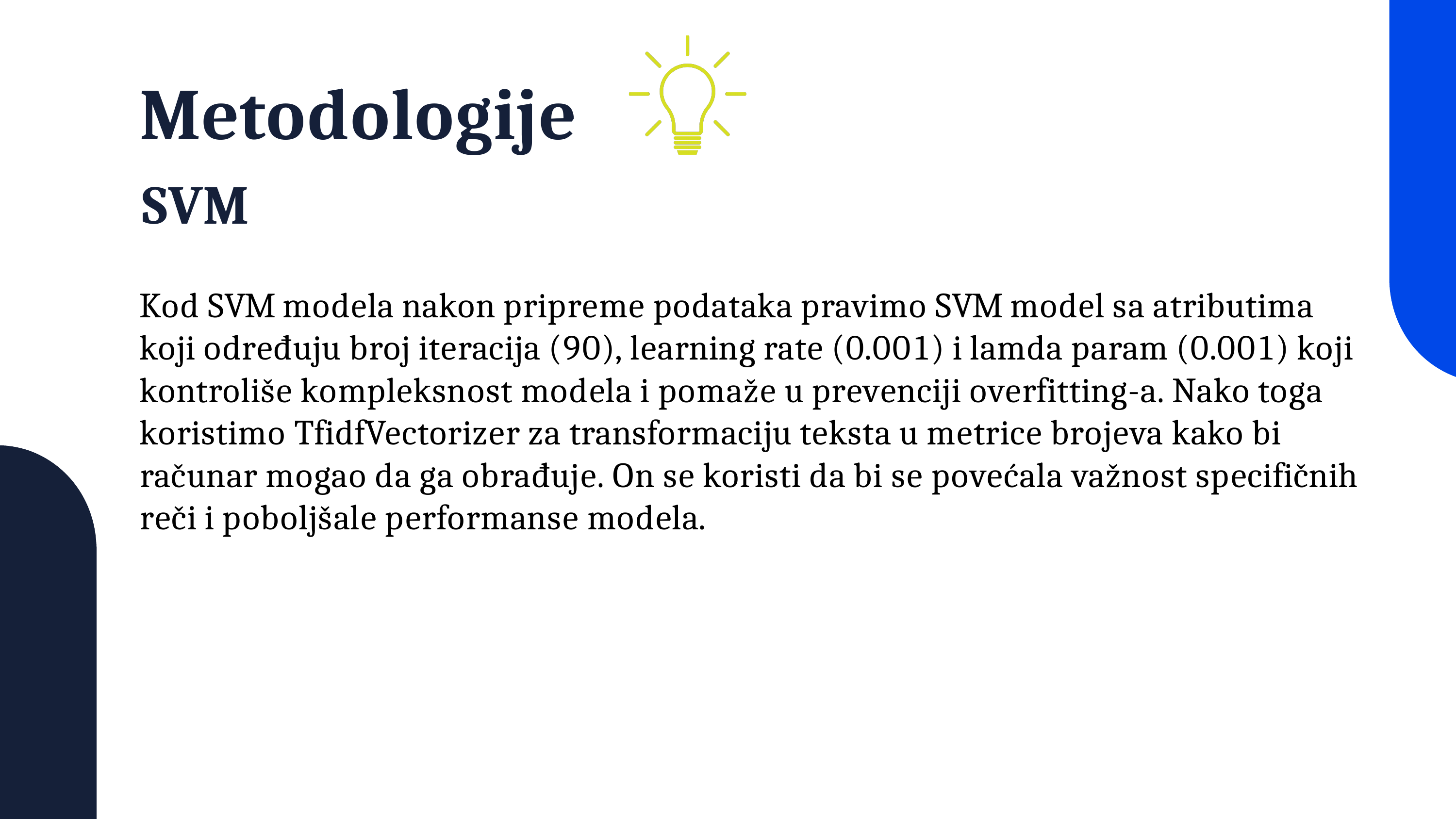

Metodologije
SVM
Kod SVM modela nakon pripreme podataka pravimo SVM model sa atributima koji određuju broj iteracija (90), learning rate (0.001) i lamda param (0.001) koji kontroliše kompleksnost modela i pomaže u prevenciji overfitting-a. Nako toga koristimo TfidfVectorizer za transformaciju teksta u metrice brojeva kako bi računar mogao da ga obrađuje. On se koristi da bi se povećala važnost specifičnih reči i poboljšale performanse modela.